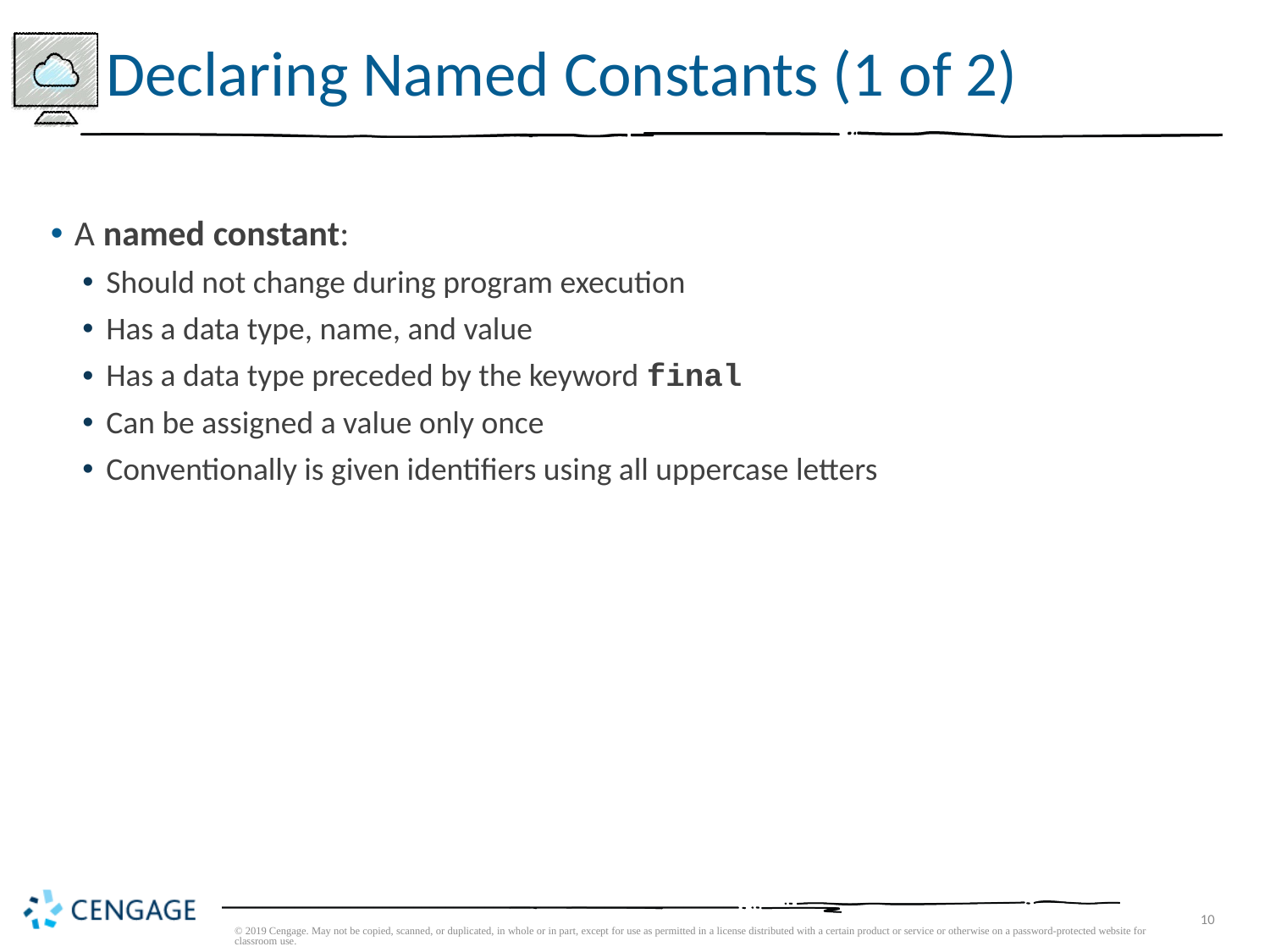

# Declaring Named Constants (1 of 2)
A named constant:
Should not change during program execution
Has a data type, name, and value
Has a data type preceded by the keyword final
Can be assigned a value only once
Conventionally is given identifiers using all uppercase letters
© 2019 Cengage. May not be copied, scanned, or duplicated, in whole or in part, except for use as permitted in a license distributed with a certain product or service or otherwise on a password-protected website for classroom use.